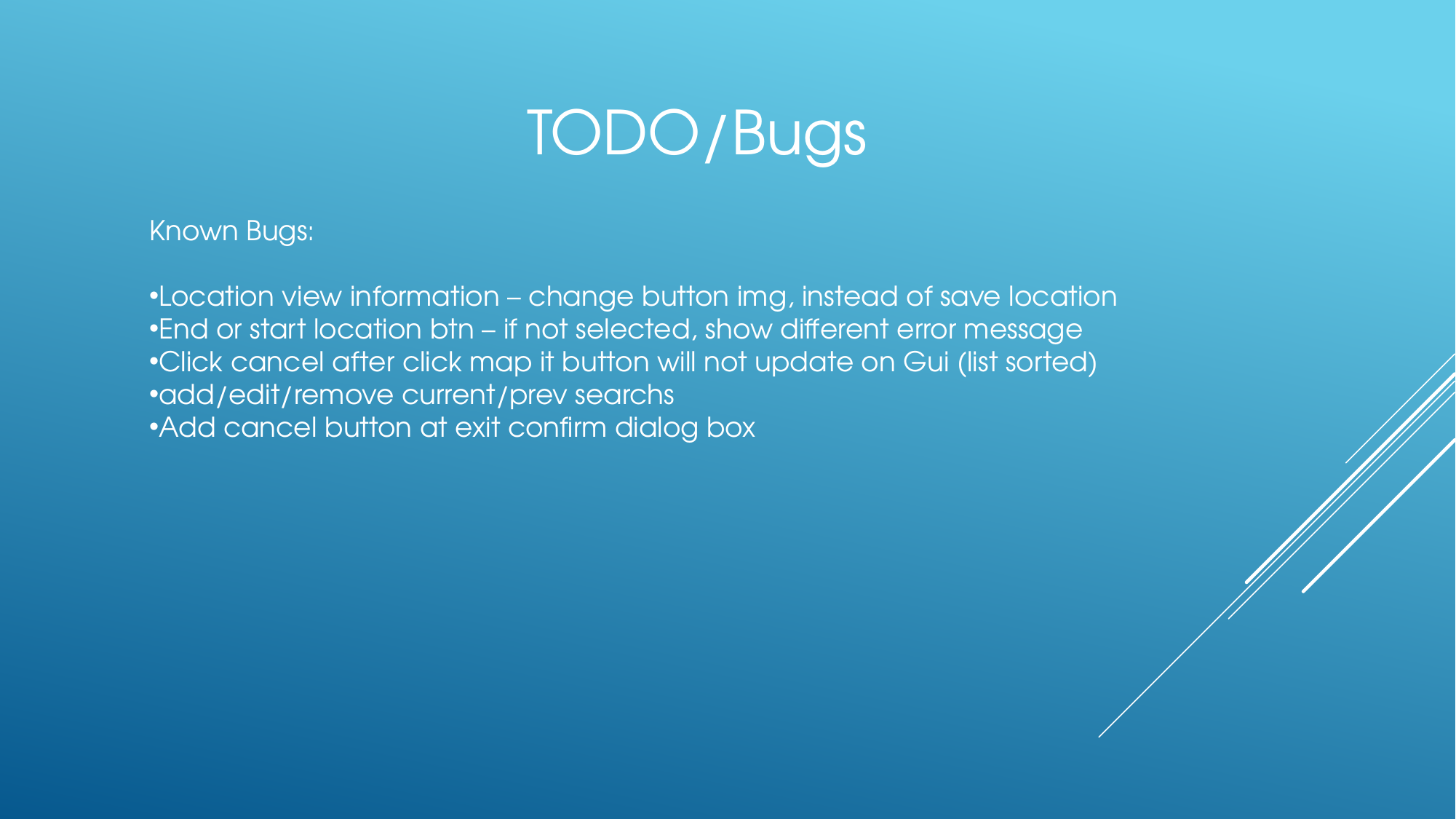

TODO/Bugs
Known Bugs:

Location view information – change button img, instead of save location
End or start location btn – if not selected, show different error message
Click cancel after click map it button will not update on Gui (list sorted)
add/edit/remove current/prev searchs
Add cancel button at exit confirm dialog box